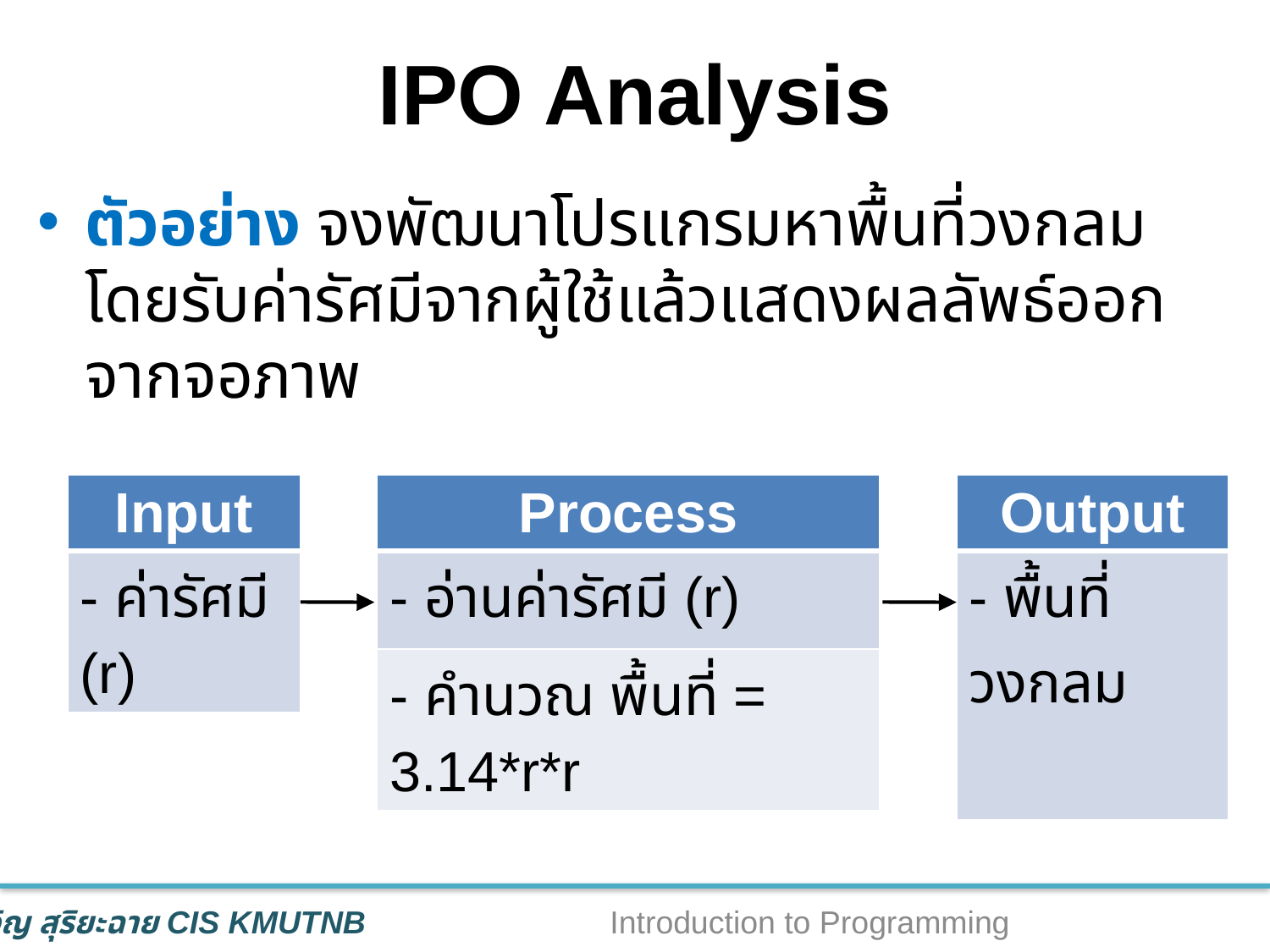

# IPO Analysis
ตัวอย่าง จงพัฒนาโปรแกรมหาพื้นที่วงกลมโดยรับค่ารัศมีจากผู้ใช้แล้วแสดงผลลัพธ์ออกจากจอภาพ

| Input |
| --- |
| - ค่ารัศมี (r) |
| Process |
| --- |
| - อ่านค่ารัศมี (r) |
| - คำนวณ พื้นที่ = 3.14\*r\*r |
| Output |
| --- |
| - พื้นที่วงกลม |
11
Introduction to Programming